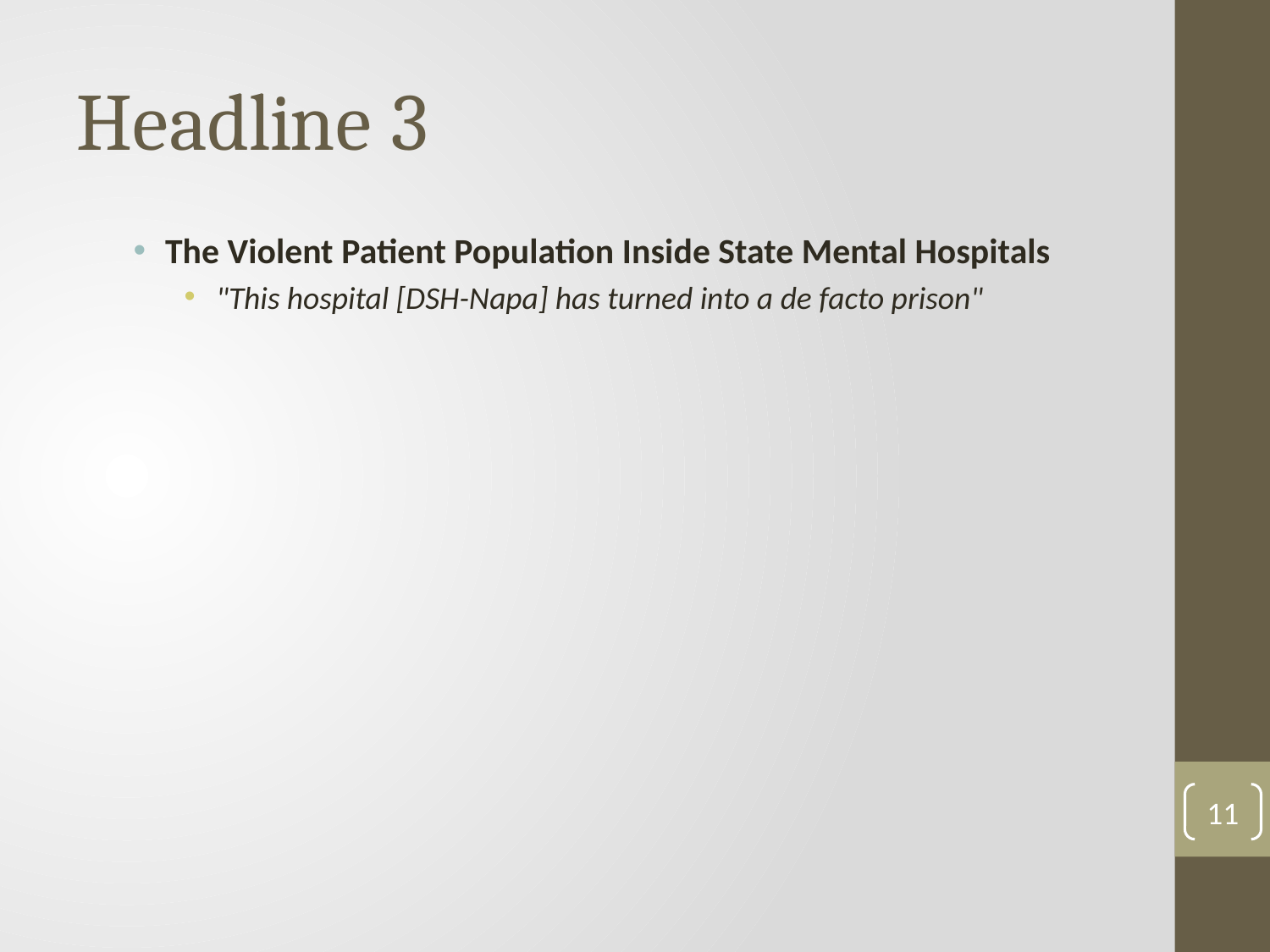

# Headline 3
The Violent Patient Population Inside State Mental Hospitals
"This hospital [DSH-Napa] has turned into a de facto prison"

11